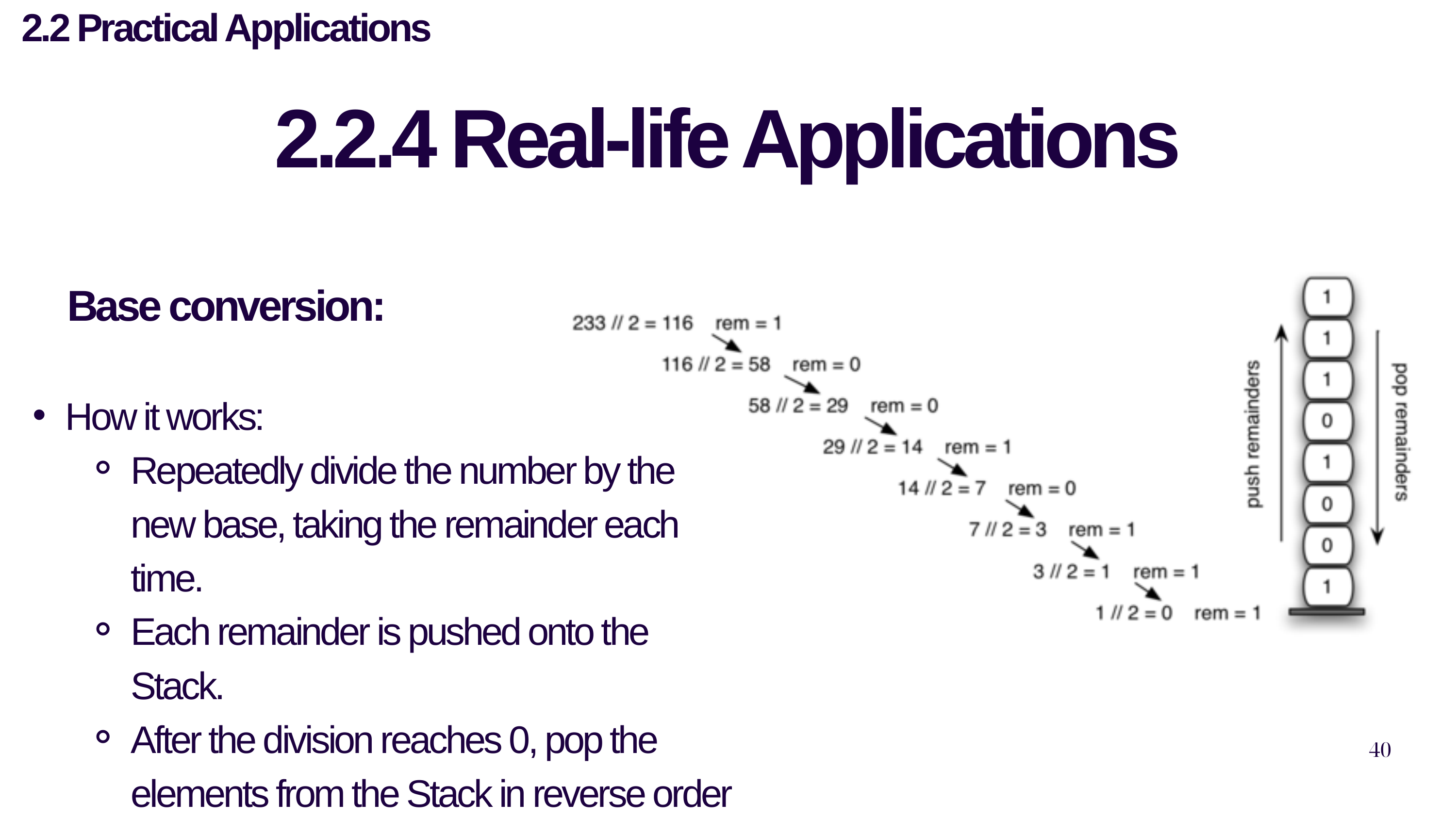

2.2 Practical Applications
2.2.4 Real-life Applications

Base conversion:
How it works:
Repeatedly divide the number by the new base, taking the remainder each time.
Each remainder is pushed onto the Stack.
After the division reaches 0, pop the elements from the Stack in reverse order to form the number in the new base.

40